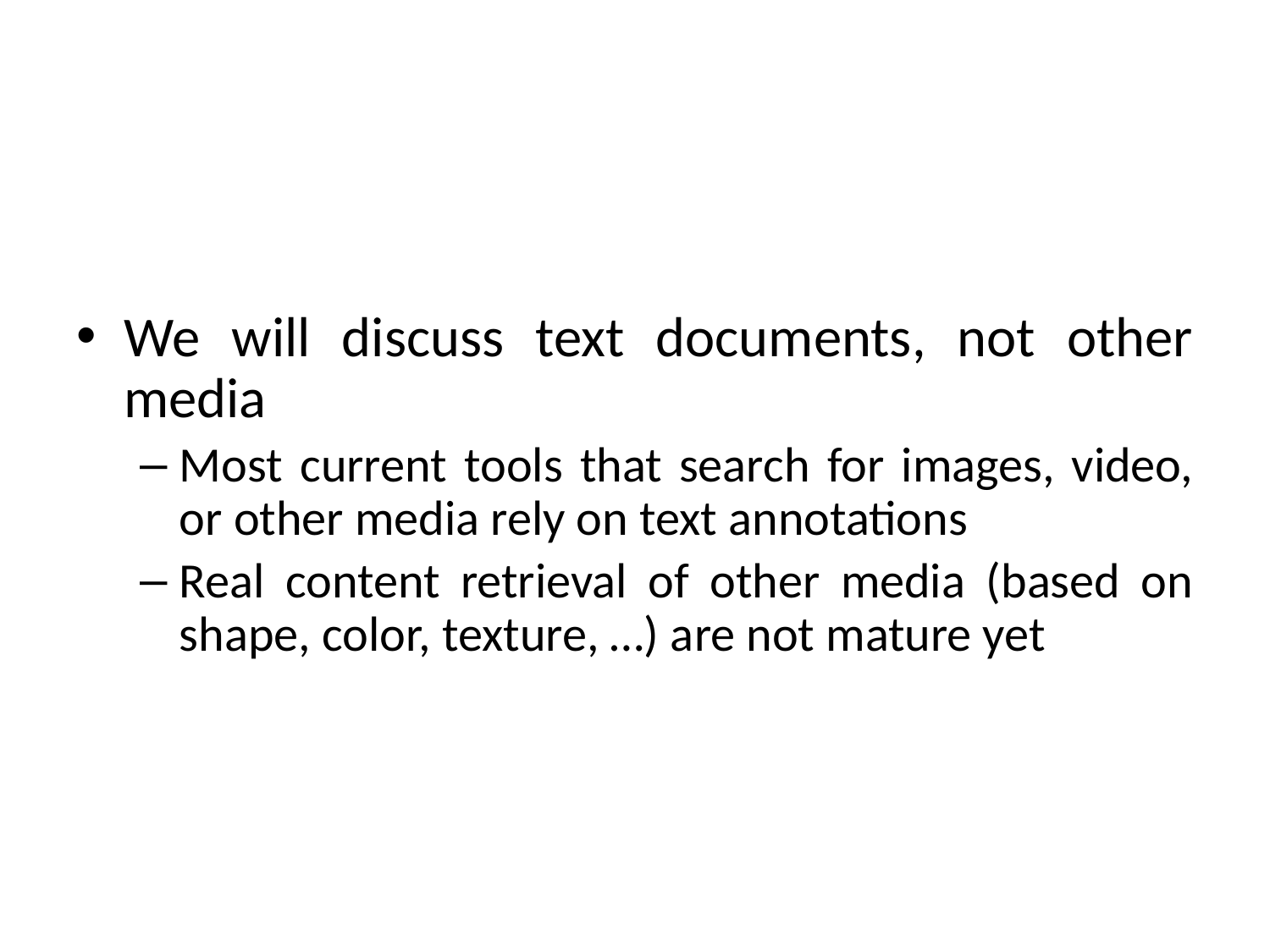

#

We will discuss text documents, not other media
Most current tools that search for images, video, or other media rely on text annotations
Real content retrieval of other media (based on shape, color, texture, …) are not mature yet